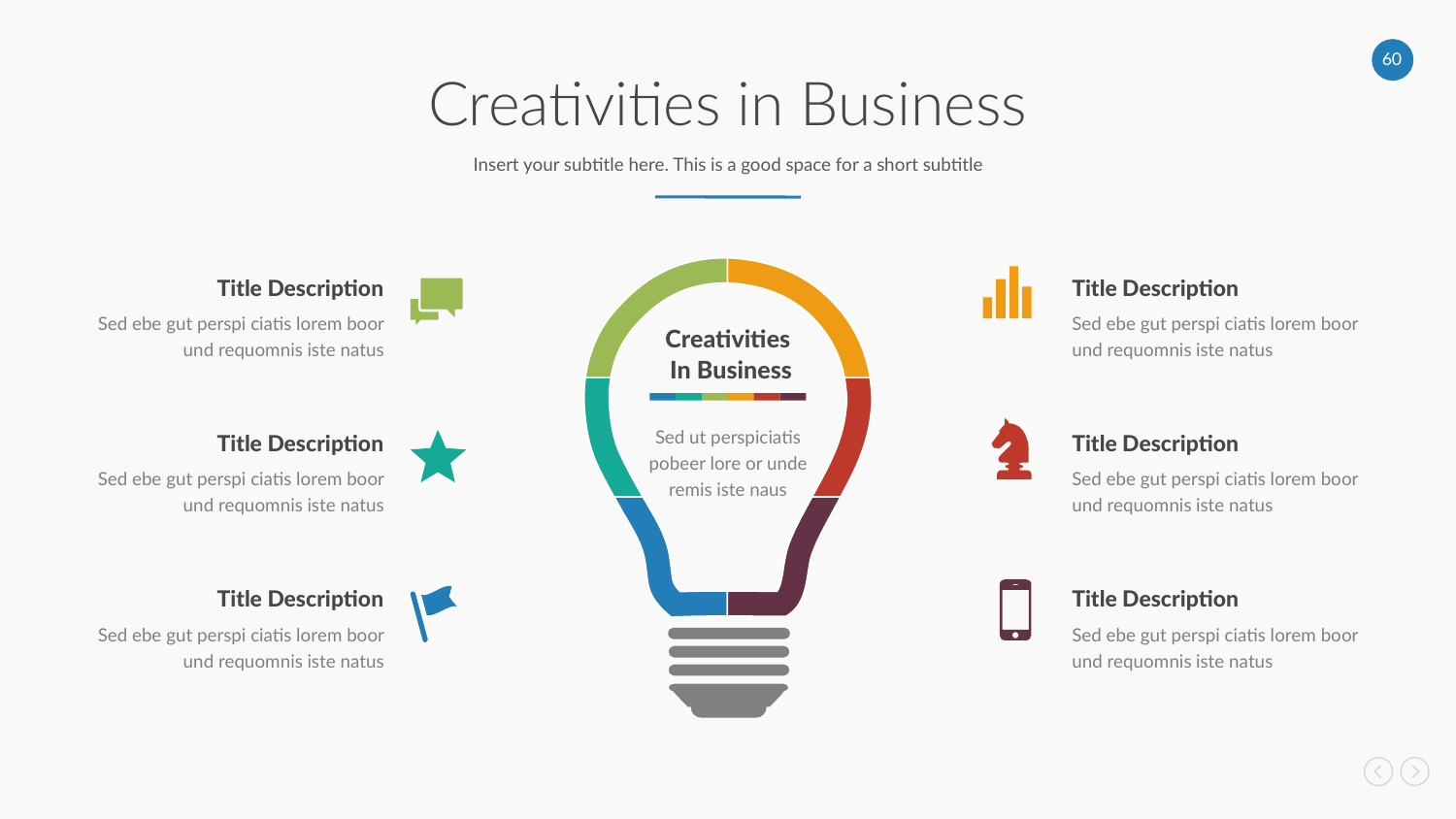

Creativities in Business
Insert your subtitle here. This is a good space for a short subtitle

Creativities
 In Business

Sed ut perspiciatis pobeer lore or unde remis iste naus

Title Description
Sed ebe gut perspi ciatis lorem boor und requomnis iste natus
Title Description
Sed ebe gut perspi ciatis lorem boor und requomnis iste natus

Title Description
Sed ebe gut perspi ciatis lorem boor und requomnis iste natus
Title Description
Sed ebe gut perspi ciatis lorem boor und requomnis iste natus

Title Description
Sed ebe gut perspi ciatis lorem boor und requomnis iste natus
Title Description
Sed ebe gut perspi ciatis lorem boor und requomnis iste natus